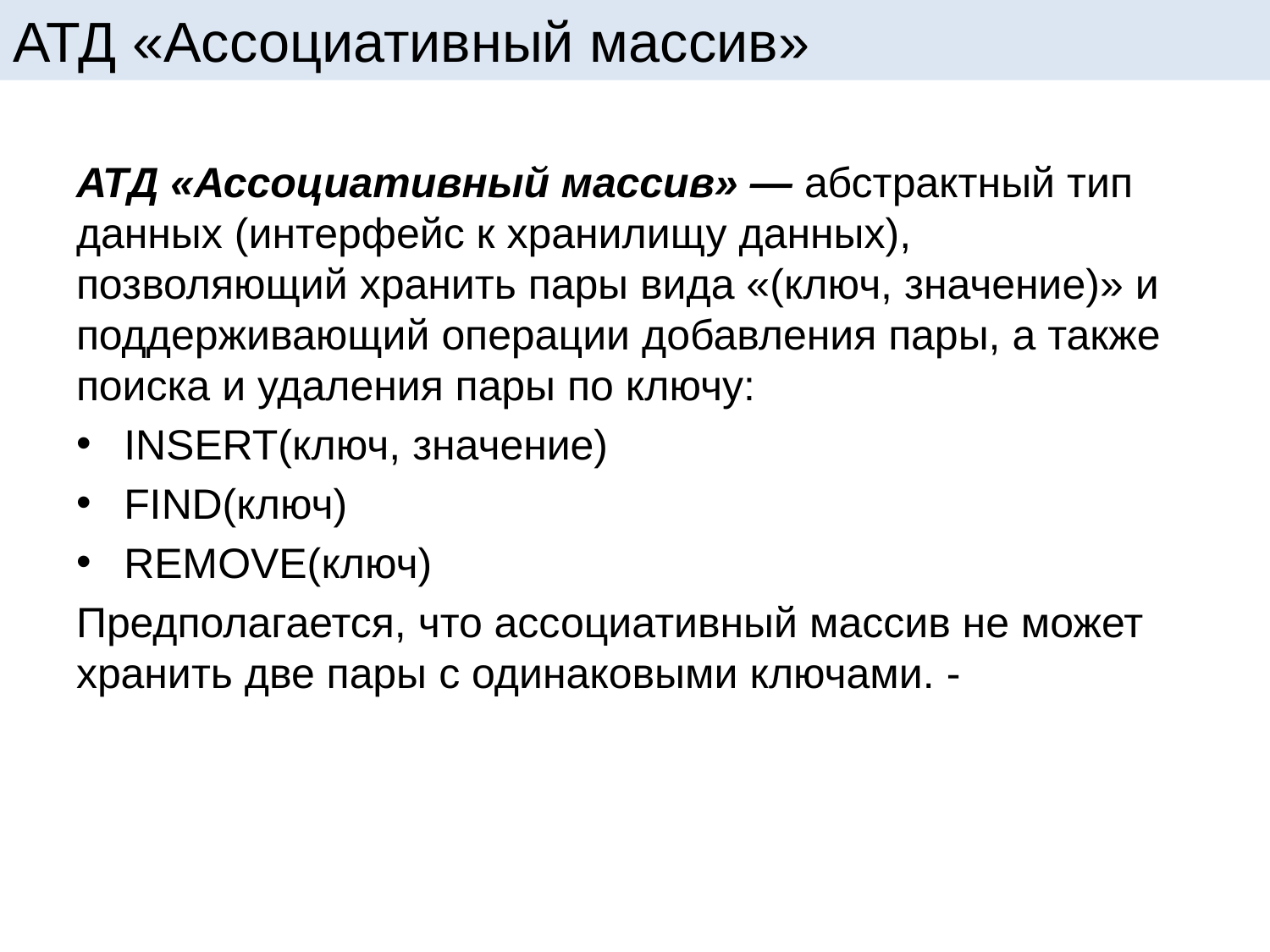

# АТД «Ассоциативный массив»
АТД «Ассоциативный массив» — абстрактный тип данных (интерфейс к хранилищу данных), позволяющий хранить пары вида «(ключ, значение)» и поддерживающий операции добавления пары, а также поиска и удаления пары по ключу:
INSERT(ключ, значение)
FIND(ключ)
REMOVE(ключ)
Предполагается, что ассоциативный массив не может хранить две пары с одинаковыми ключами. -